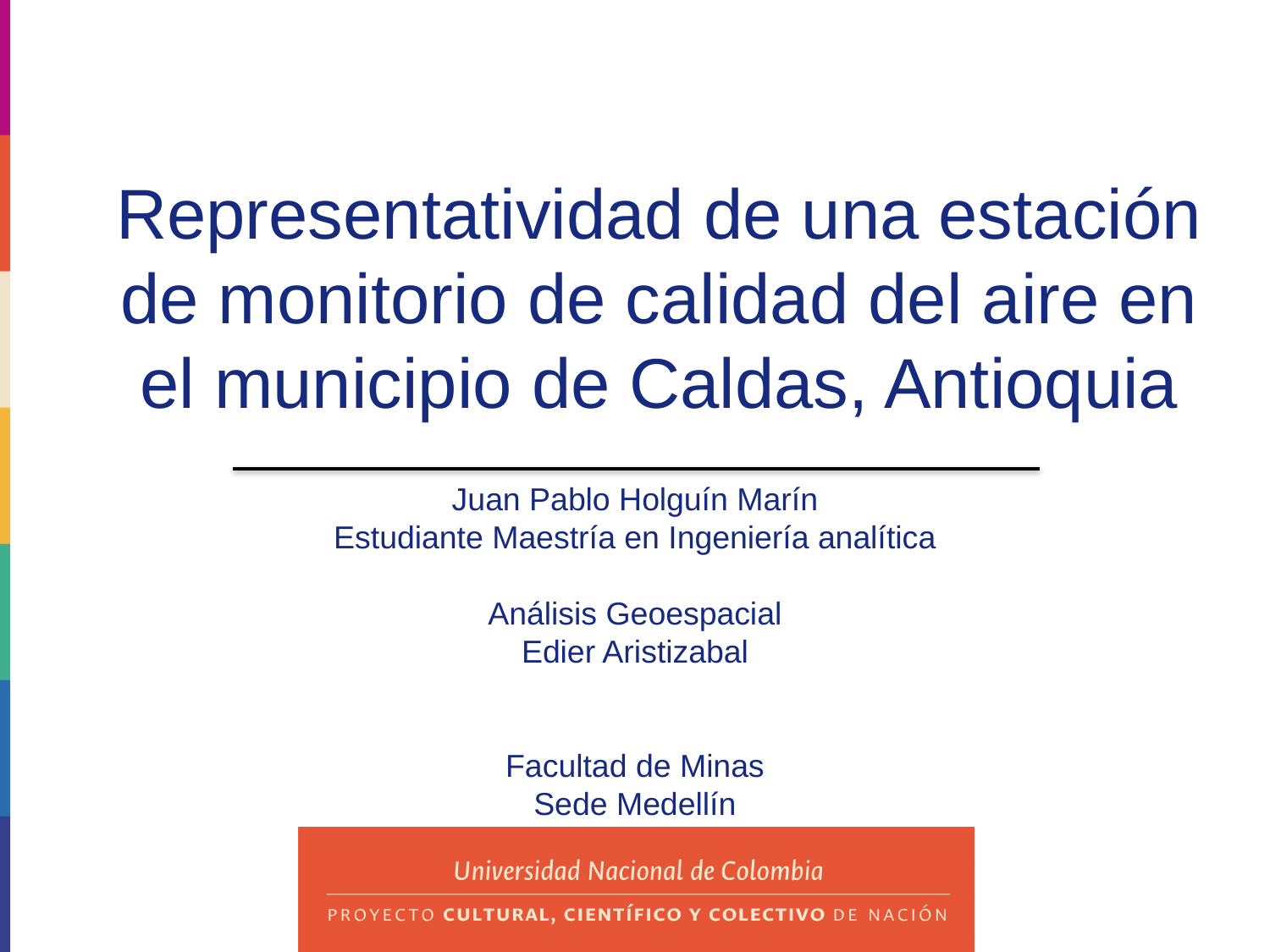

Representatividad de una estación de monitorio de calidad del aire en el municipio de Caldas, Antioquia

Juan Pablo Holguín Marín
Estudiante Maestría en Ingeniería analítica

Análisis Geoespacial
Edier Aristizabal

Facultad de Minas
Sede Medellín